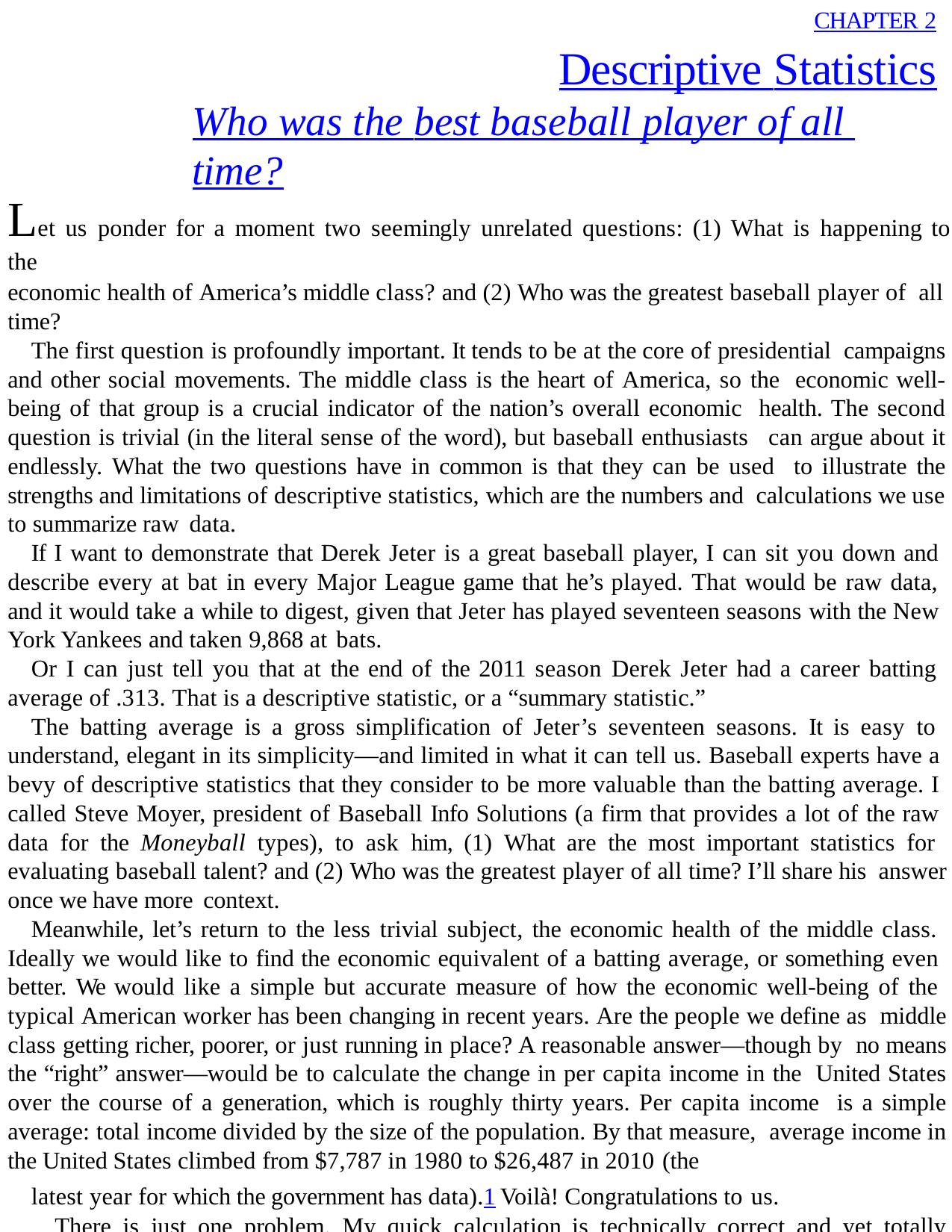

CHAPTER 2
# Descriptive Statistics
Who was the best baseball player of all time?
Let us ponder for a moment two seemingly unrelated questions: (1) What is happening to the
economic health of America’s middle class? and (2) Who was the greatest baseball player of  all time?
The first question is profoundly important. It tends to be at the core of presidential  campaigns and other social movements. The middle class is the heart of America, so the  economic well-being of that group is a crucial indicator of the nation’s overall economic  health. The second question is trivial (in the literal sense of the word), but baseball enthusiasts  can argue about it endlessly. What the two questions have in common is that they can be used  to illustrate the strengths and limitations of descriptive statistics, which are the numbers and  calculations we use to summarize raw data.
If I want to demonstrate that Derek Jeter is a great baseball player, I can sit you down and  describe every at bat in every Major League game that he’s played. That would be raw data,  and it would take a while to digest, given that Jeter has played seventeen seasons with the New  York Yankees and taken 9,868 at bats.
Or I can just tell you that at the end of the 2011 season Derek Jeter had a career batting  average of .313. That is a descriptive statistic, or a “summary statistic.”
The batting average is a gross simplification of Jeter’s seventeen seasons. It is easy to  understand, elegant in its simplicity—and limited in what it can tell us. Baseball experts have a  bevy of descriptive statistics that they consider to be more valuable than the batting average. I  called Steve Moyer, president of Baseball Info Solutions (a firm that provides a lot of the raw  data for the Moneyball types), to ask him, (1) What are the most important statistics for  evaluating baseball talent? and (2) Who was the greatest player of all time? I’ll share his  answer once we have more context.
Meanwhile, let’s return to the less trivial subject, the economic health of the middle class.  Ideally we would like to find the economic equivalent of a batting average, or something even  better. We would like a simple but accurate measure of how the economic well-being of the  typical American worker has been changing in recent years. Are the people we define as  middle class getting richer, poorer, or just running in place? A reasonable answer—though by  no means the “right” answer—would be to calculate the change in per capita income in the  United States over the course of a generation, which is roughly thirty years. Per capita income  is a simple average: total income divided by the size of the population. By that measure,  average income in the United States climbed from $7,787 in 1980 to $26,487 in 2010 (the
latest year for which the government has data).1 Voilà! Congratulations to us.
There is just one problem. My quick calculation is technically correct and yet totally wrong